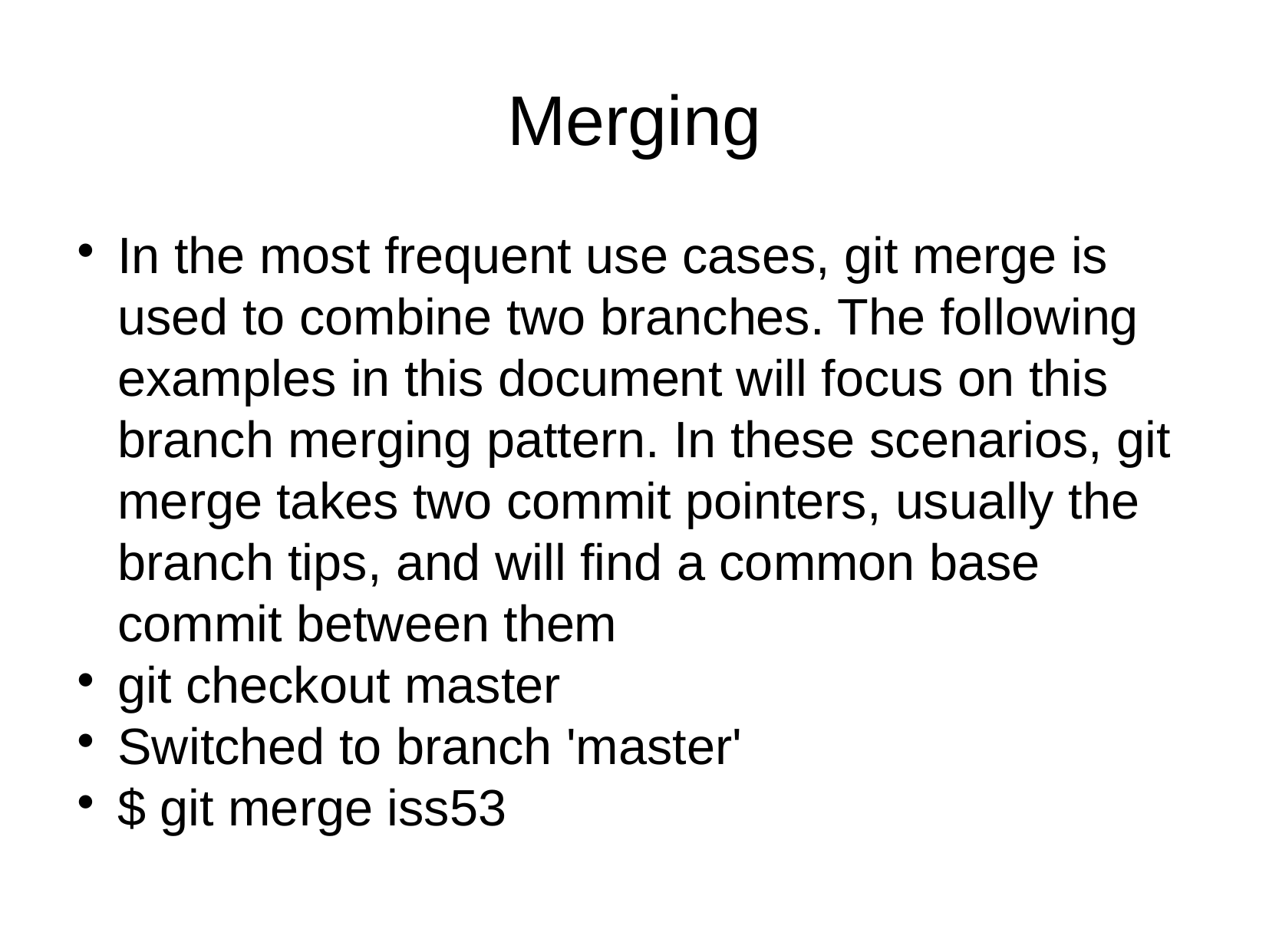

Merging
In the most frequent use cases, git merge is used to combine two branches. The following examples in this document will focus on this branch merging pattern. In these scenarios, git merge takes two commit pointers, usually the branch tips, and will find a common base commit between them
git checkout master
Switched to branch 'master'
$ git merge iss53